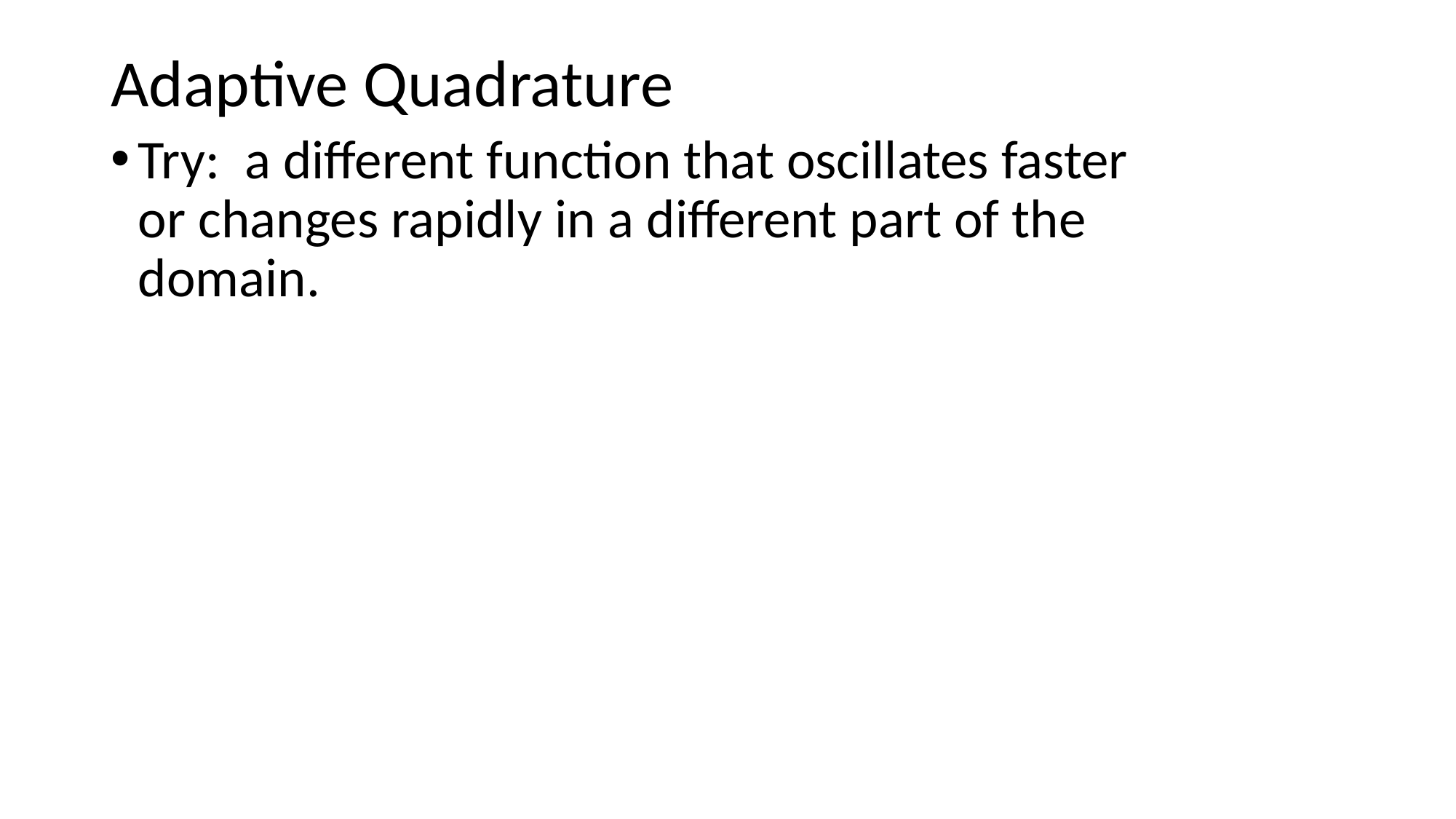

# Adaptive Quadrature
Try:  a different function that oscillates faster or changes rapidly in a different part of the domain.